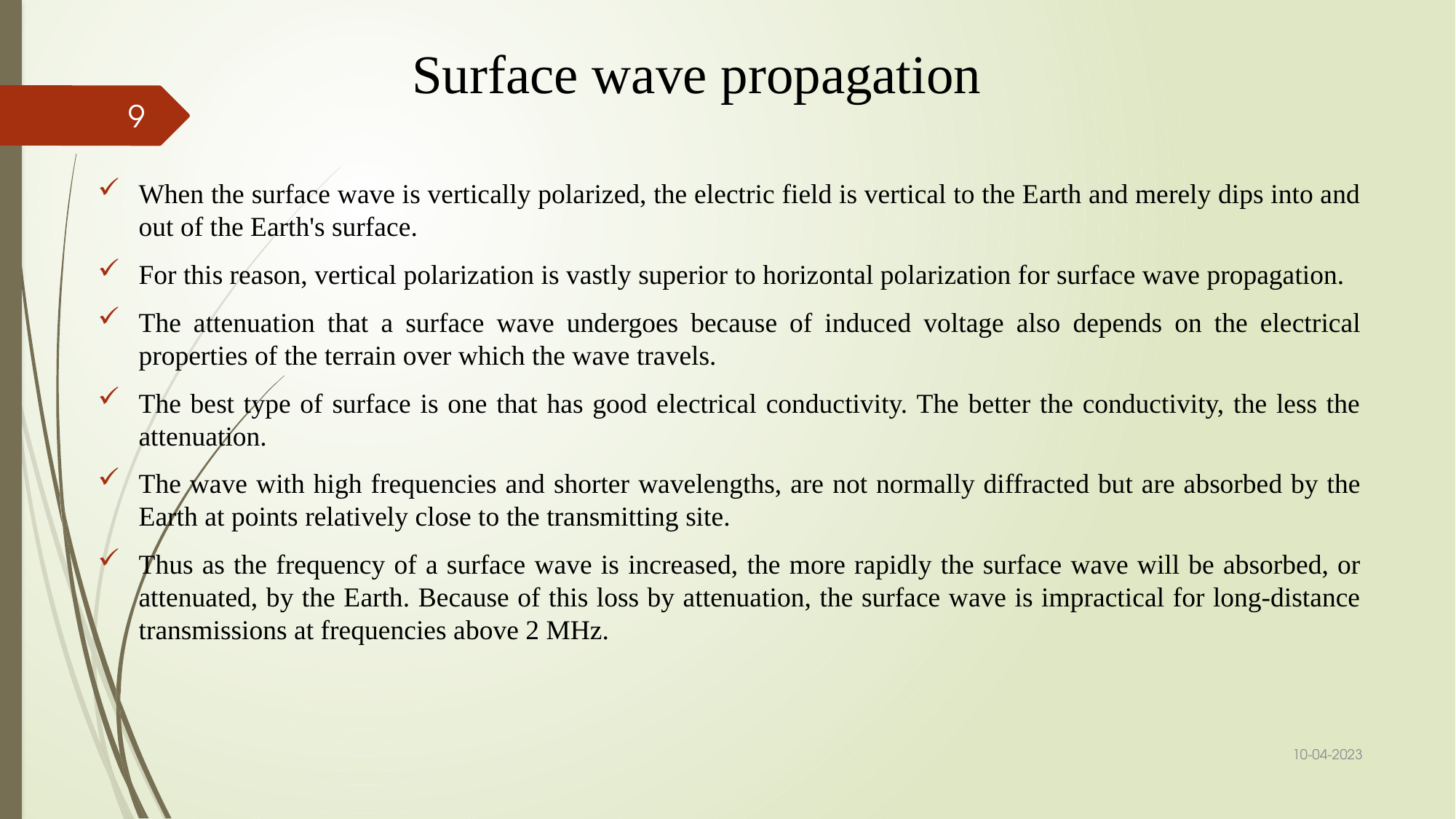

# Surface wave propagation
9
When the surface wave is vertically polarized, the electric field is vertical to the Earth and merely dips into and out of the Earth's surface.
For this reason, vertical polarization is vastly superior to horizontal polarization for surface wave propagation.
The attenuation that a surface wave undergoes because of induced voltage also depends on the electrical properties of the terrain over which the wave travels.
The best type of surface is one that has good electrical conductivity. The better the conductivity, the less the attenuation.
The wave with high frequencies and shorter wavelengths, are not normally diffracted but are absorbed by the Earth at points relatively close to the transmitting site.
Thus as the frequency of a surface wave is increased, the more rapidly the surface wave will be absorbed, or attenuated, by the Earth. Because of this loss by attenuation, the surface wave is impractical for long-distance transmissions at frequencies above 2 MHz.

10-04-2023